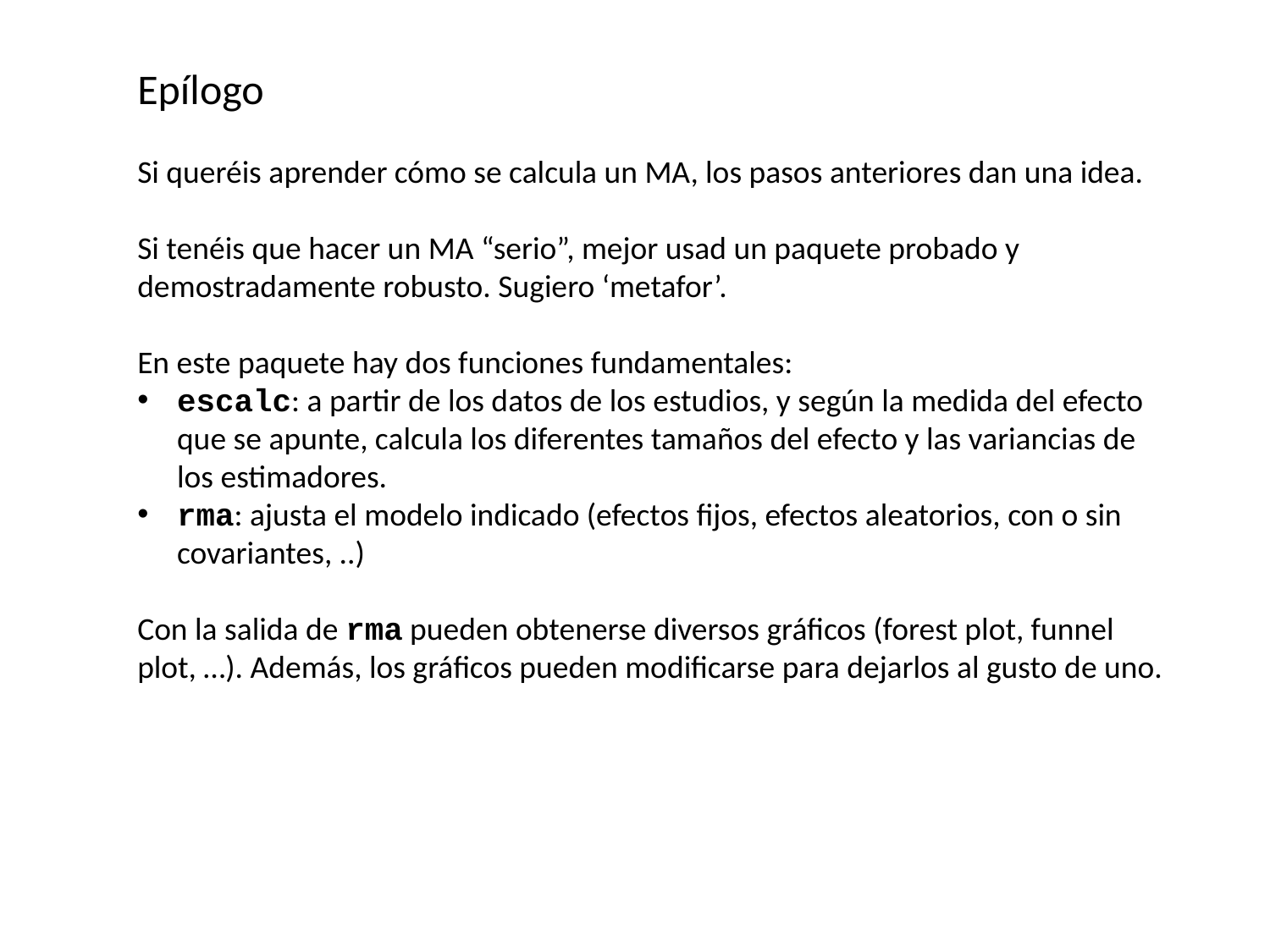

Epílogo

Si queréis aprender cómo se calcula un MA, los pasos anteriores dan una idea.

Si tenéis que hacer un MA “serio”, mejor usad un paquete probado y demostradamente robusto. Sugiero ‘metafor’.

En este paquete hay dos funciones fundamentales:
escalc: a partir de los datos de los estudios, y según la medida del efecto que se apunte, calcula los diferentes tamaños del efecto y las variancias de los estimadores.
rma: ajusta el modelo indicado (efectos fijos, efectos aleatorios, con o sin covariantes, ..)

Con la salida de rma pueden obtenerse diversos gráficos (forest plot, funnel plot, …). Además, los gráficos pueden modificarse para dejarlos al gusto de uno.